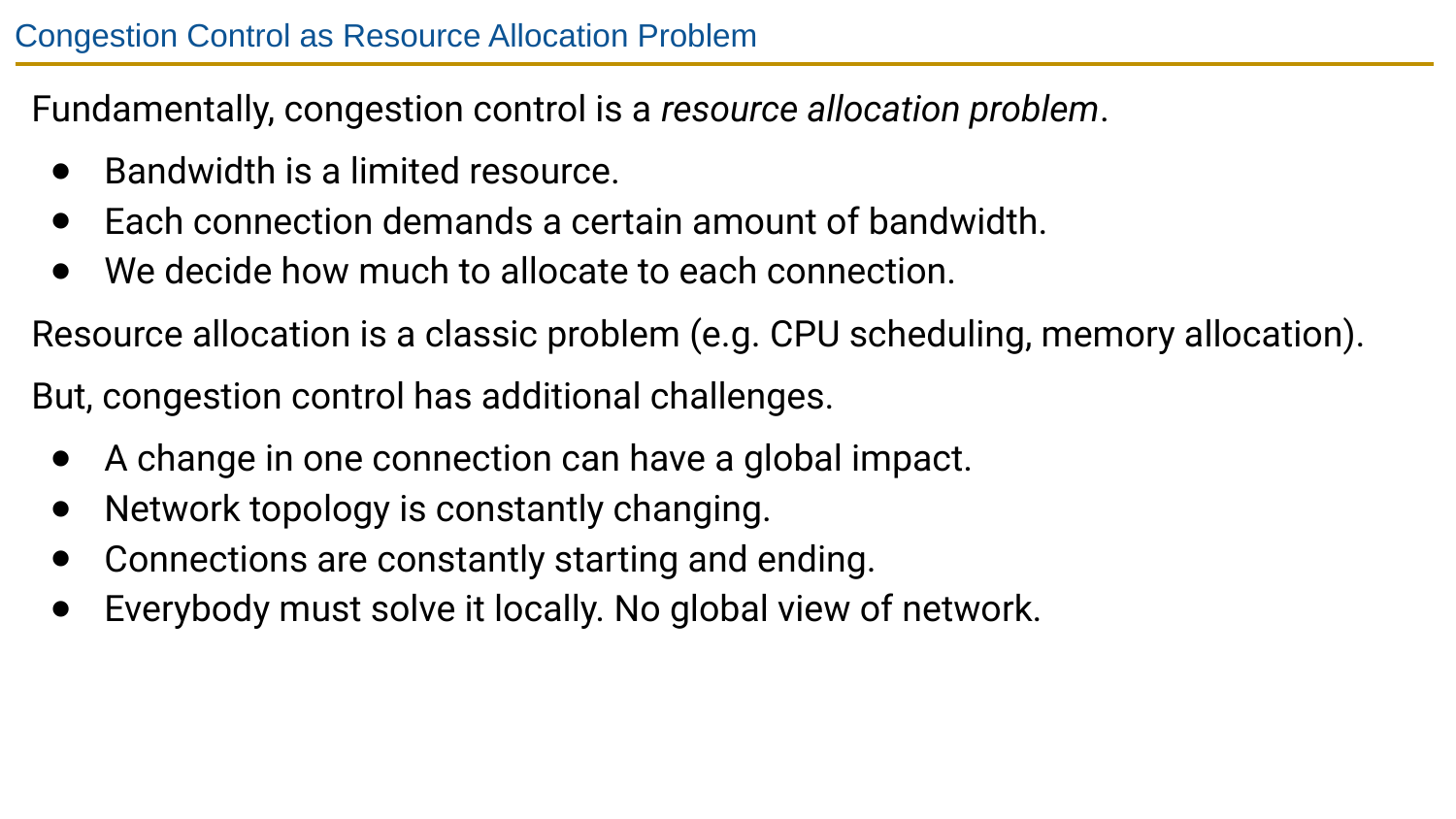

# Congestion Control as Resource Allocation Problem
Fundamentally, congestion control is a resource allocation problem.
Bandwidth is a limited resource.
Each connection demands a certain amount of bandwidth.
We decide how much to allocate to each connection.
Resource allocation is a classic problem (e.g. CPU scheduling, memory allocation).
But, congestion control has additional challenges.
A change in one connection can have a global impact.
Network topology is constantly changing.
Connections are constantly starting and ending.
Everybody must solve it locally. No global view of network.